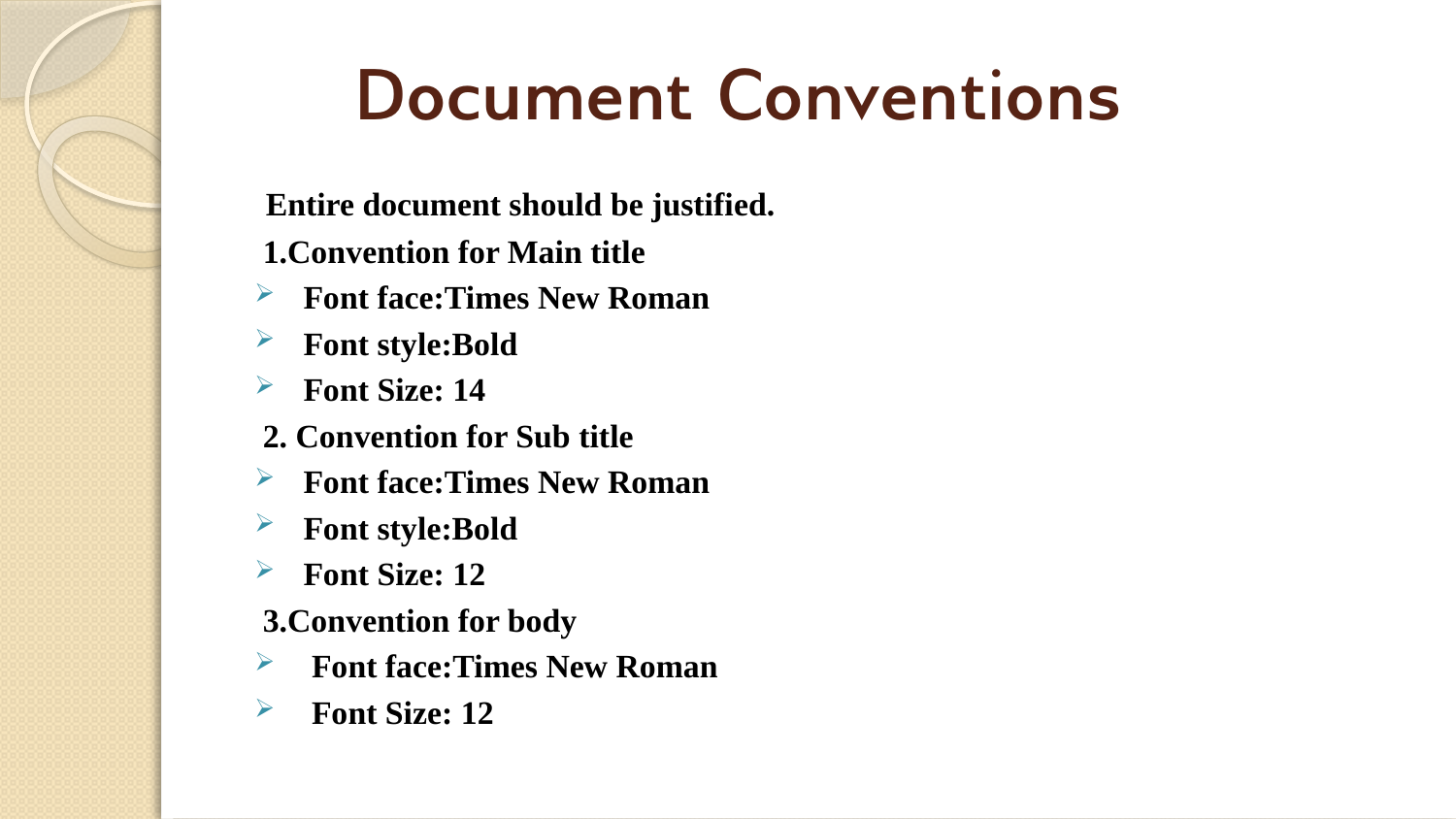

# Document Conventions
 Entire document should be justified.
 1.Convention for Main title
 Font face:Times New Roman
 Font style:Bold
 Font Size: 14
 2. Convention for Sub title
 Font face:Times New Roman
 Font style:Bold
 Font Size: 12
 3.Convention for body
  Font face:Times New Roman
  Font Size: 12